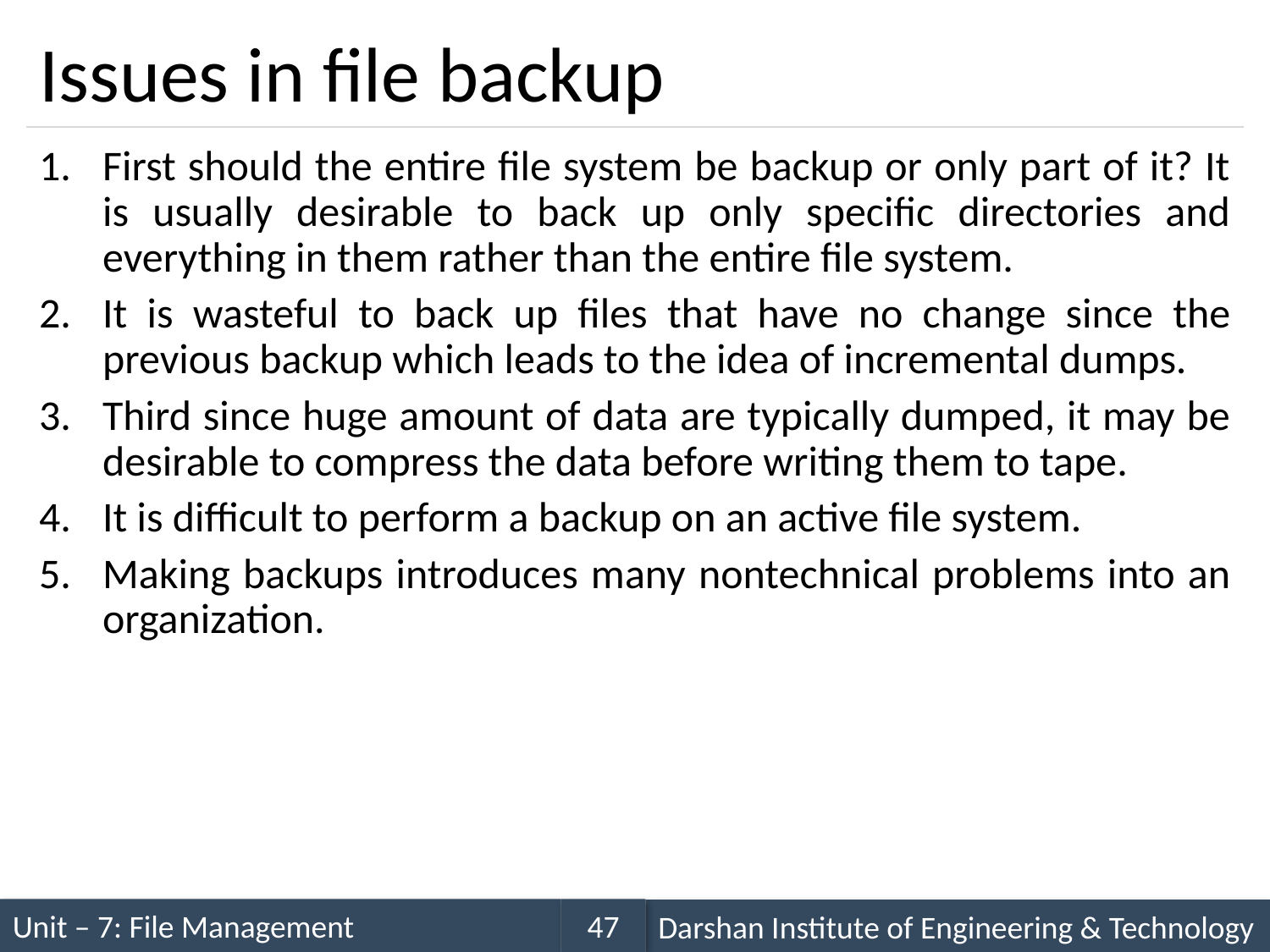

# Issues in file backup
First should the entire file system be backup or only part of it? It is usually desirable to back up only specific directories and everything in them rather than the entire file system.
It is wasteful to back up files that have no change since the previous backup which leads to the idea of incremental dumps.
Third since huge amount of data are typically dumped, it may be desirable to compress the data before writing them to tape.
It is difficult to perform a backup on an active file system.
Making backups introduces many nontechnical problems into an organization.